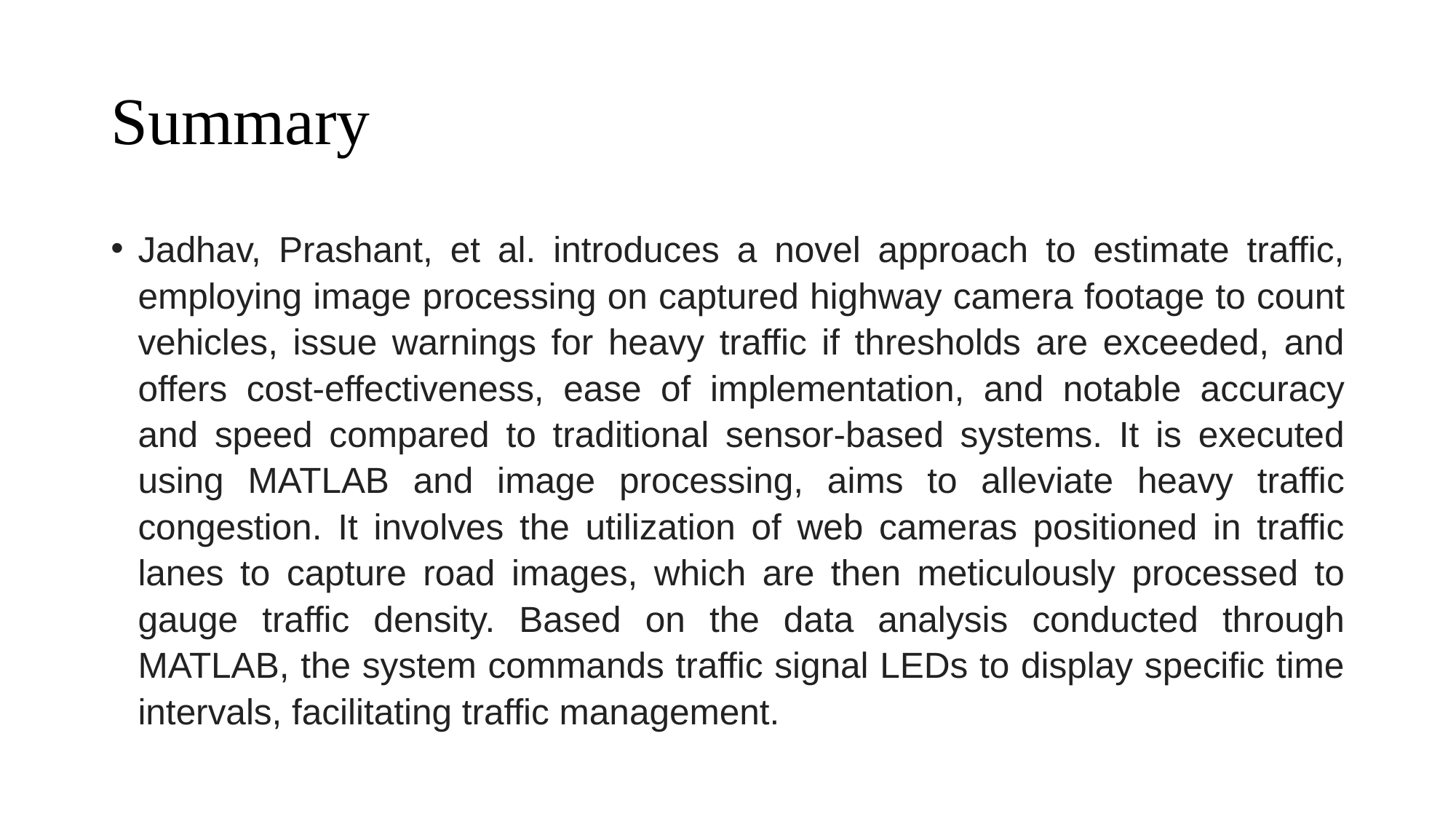

# Summary
Jadhav, Prashant, et al. introduces a novel approach to estimate traffic, employing image processing on captured highway camera footage to count vehicles, issue warnings for heavy traffic if thresholds are exceeded, and offers cost-effectiveness, ease of implementation, and notable accuracy and speed compared to traditional sensor-based systems. It is executed using MATLAB and image processing, aims to alleviate heavy traffic congestion. It involves the utilization of web cameras positioned in traffic lanes to capture road images, which are then meticulously processed to gauge traffic density. Based on the data analysis conducted through MATLAB, the system commands traffic signal LEDs to display specific time intervals, facilitating traffic management.